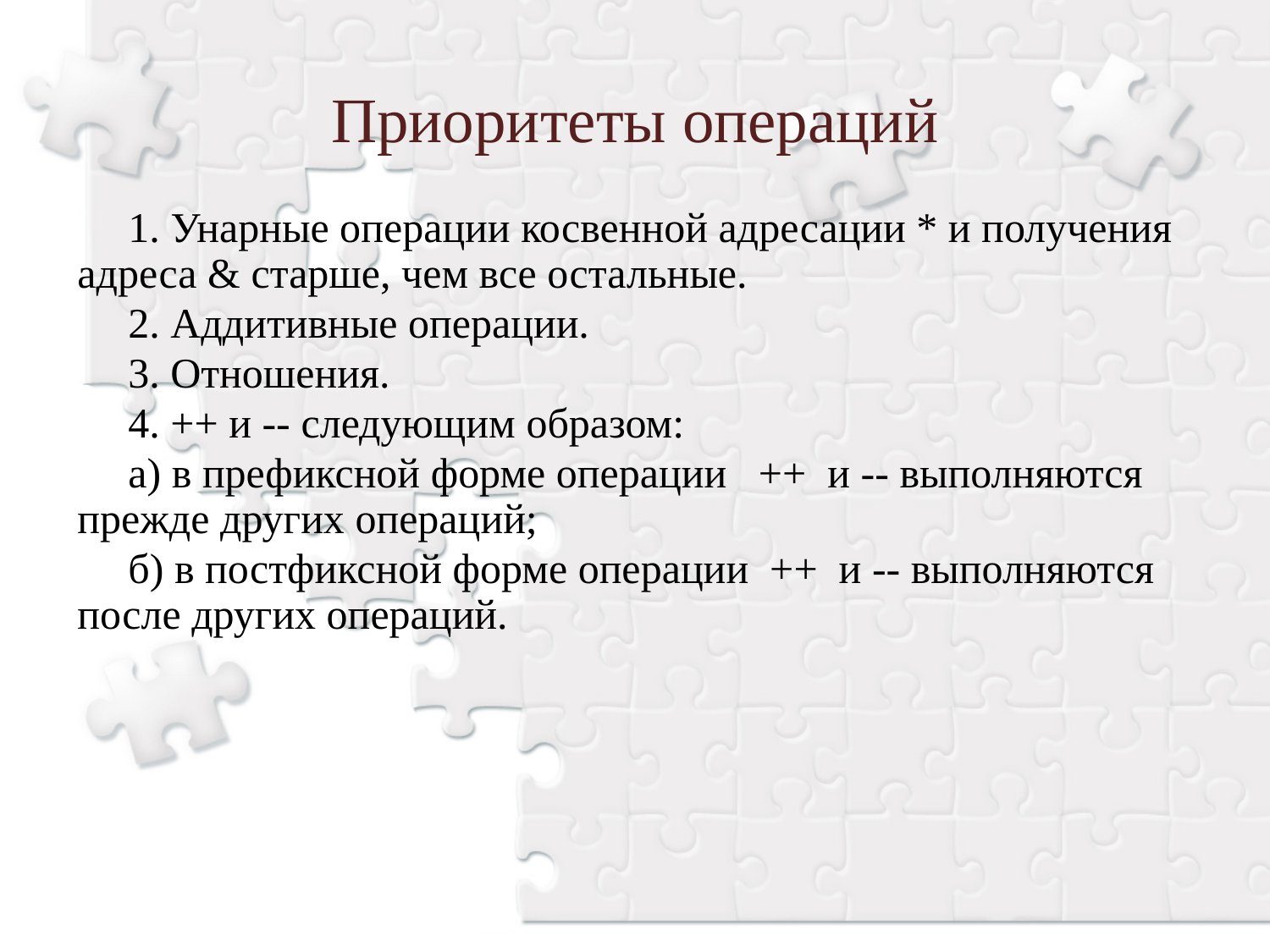

Приоритеты операций
1. Унарные операции косвенной адресации * и получения адреса & старше, чем все остальные.
2. Аддитивные операции.
3. Отношения.
4. ++ и -- следующим образом:
а) в префиксной форме операции   ++  и -- выполняются прежде других операций;
б) в постфиксной форме операции  ++  и -- выполняются после других операций.